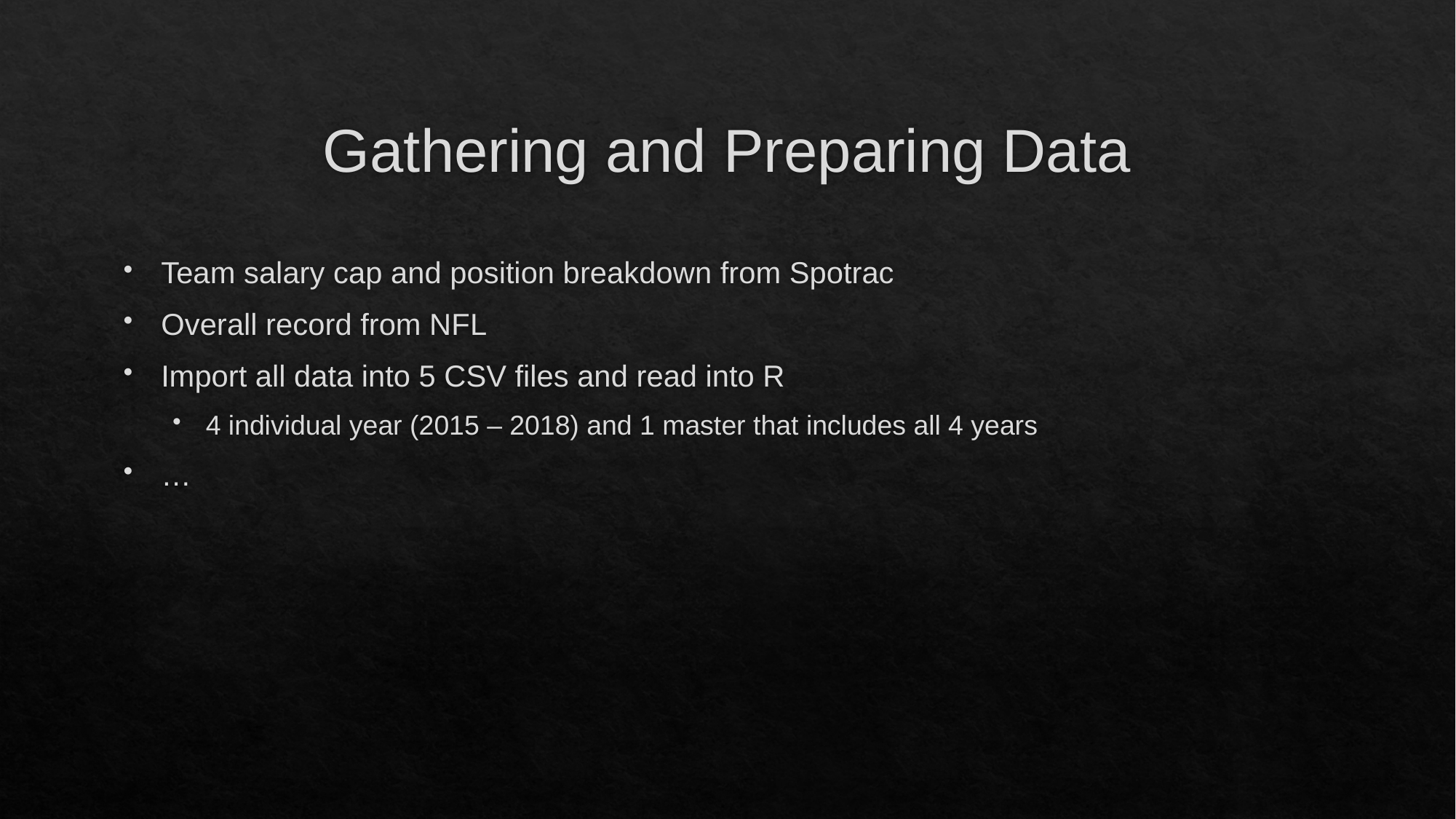

# Gathering and Preparing Data
Team salary cap and position breakdown from Spotrac
Overall record from NFL
Import all data into 5 CSV files and read into R
4 individual year (2015 – 2018) and 1 master that includes all 4 years
…